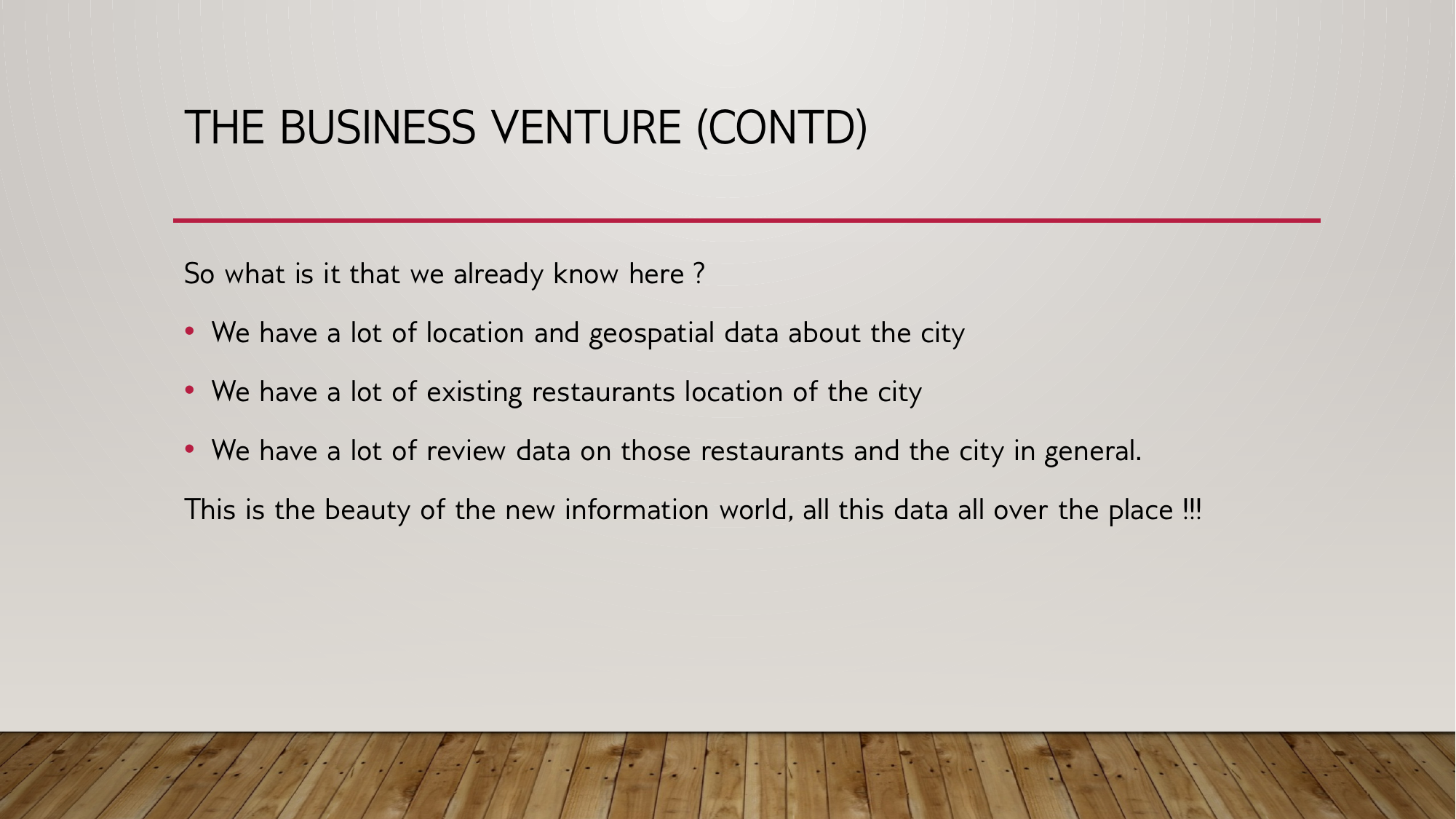

# The BUSINESS VENTURE (contd)
So what is it that we already know here ?
We have a lot of location and geospatial data about the city
We have a lot of existing restaurants location of the city
We have a lot of review data on those restaurants and the city in general.
This is the beauty of the new information world, all this data all over the place !!!